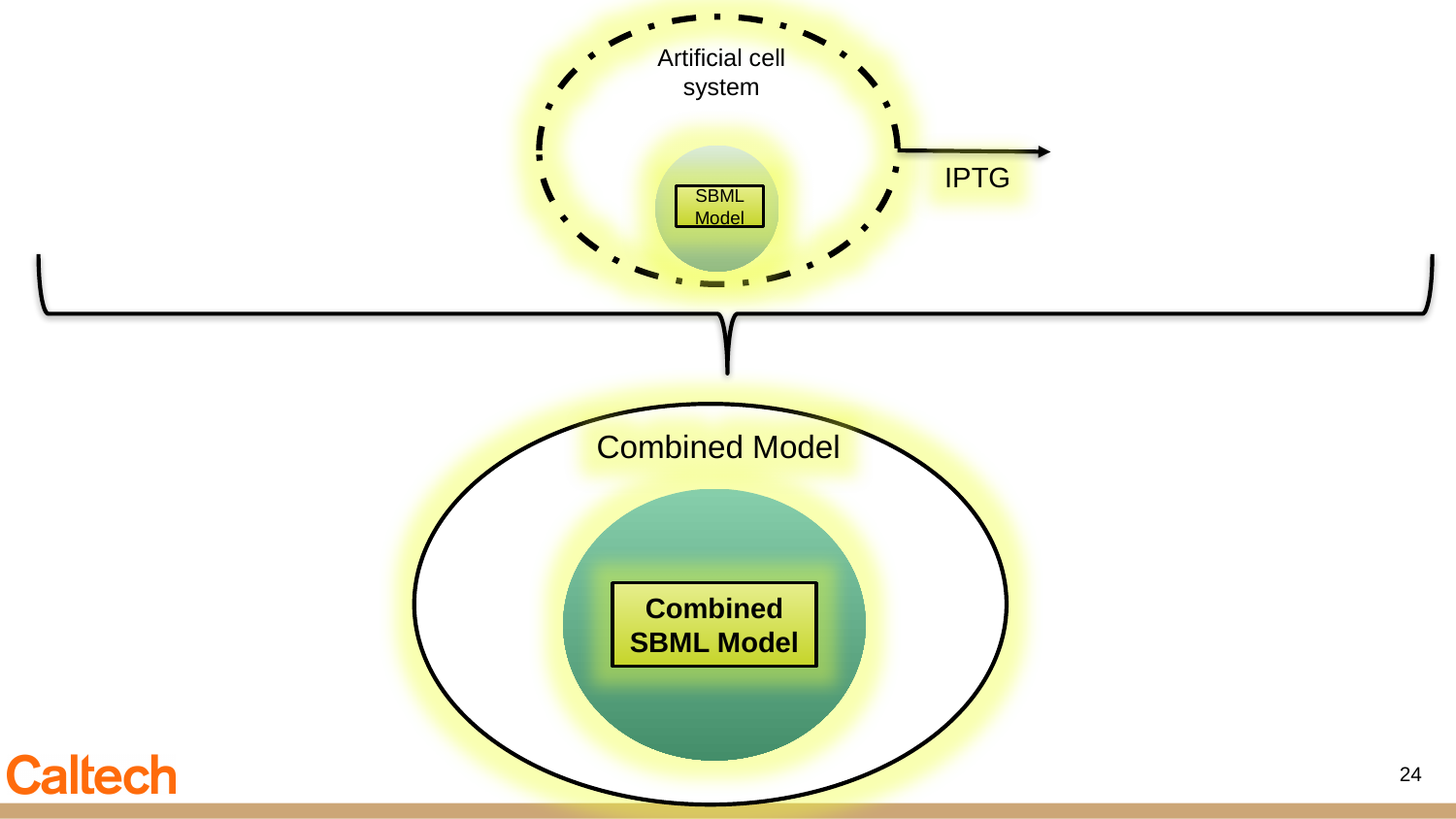

Artificial cell system

SBML Model

Cell

SBML Model
IPTG

Combined Model

Combined SBML Model
24